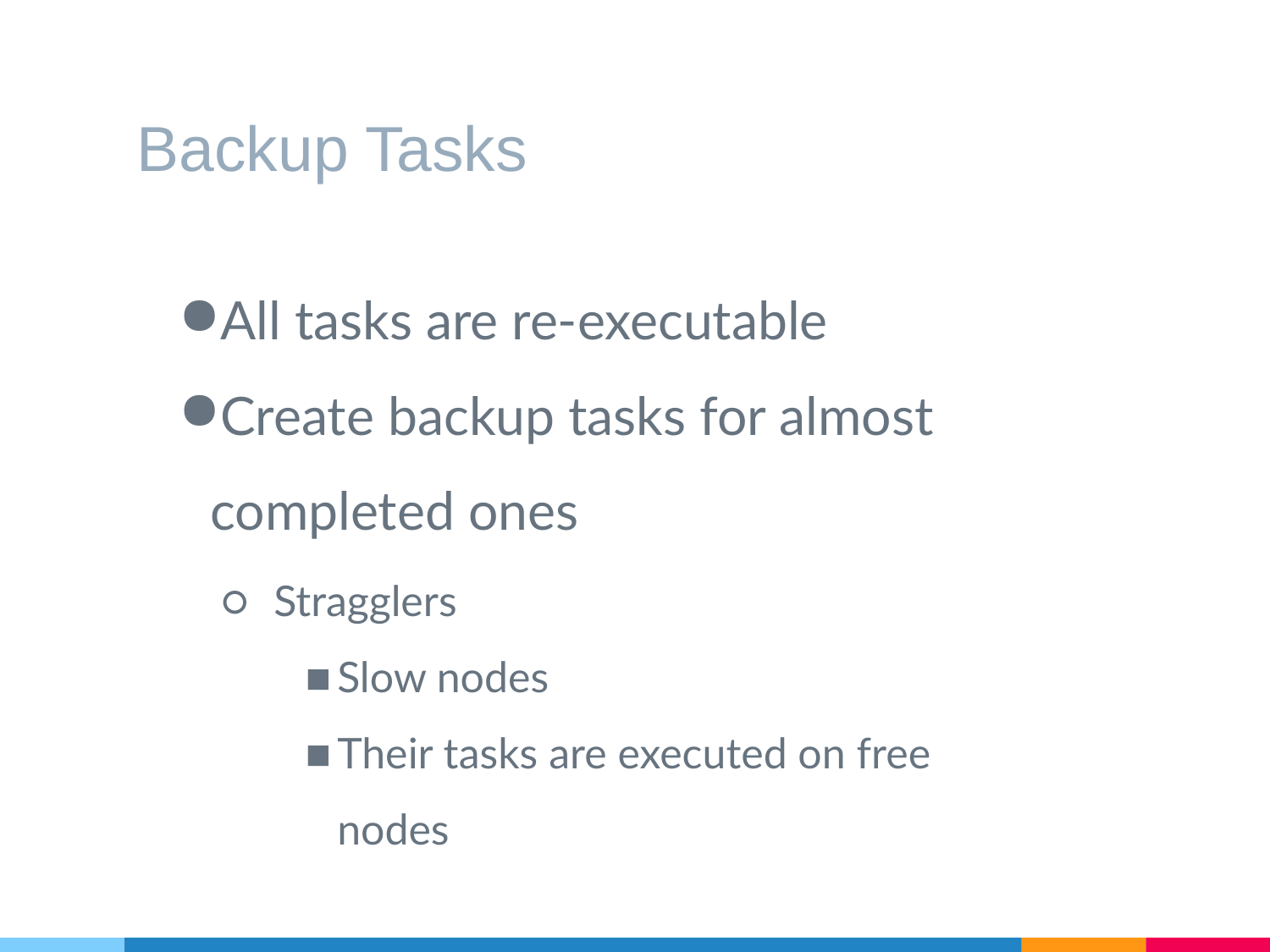

# Backup Tasks
All tasks are re-executable
Create backup tasks for almost completed ones
Stragglers
Slow nodes
Their tasks are executed on free nodes